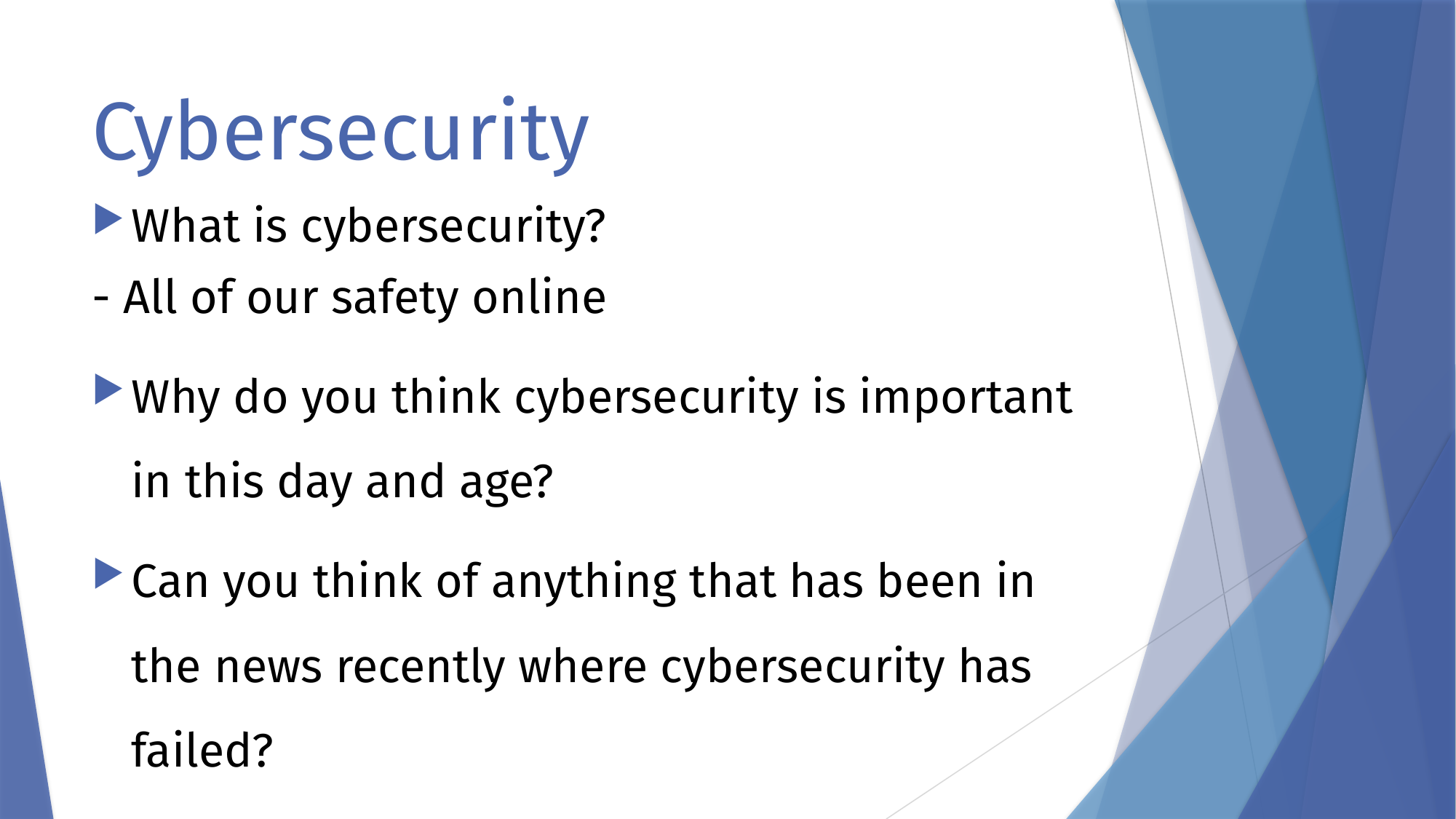

# Cybersecurity
What is cybersecurity?
- All of our safety online
Why do you think cybersecurity is important in this day and age?
Can you think of anything that has been in the news recently where cybersecurity has failed?